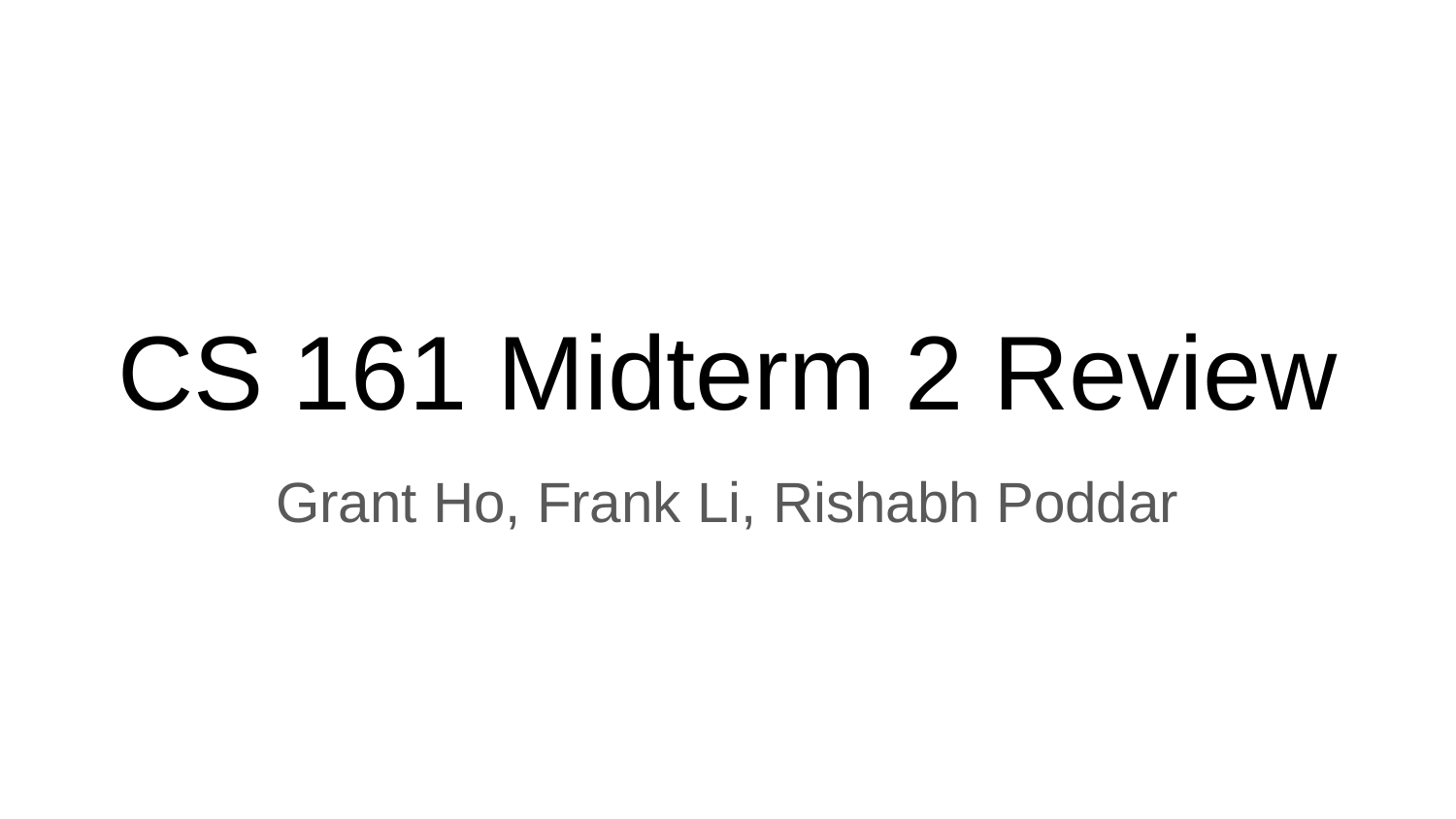

# CS 161 Midterm 2 Review
Grant Ho, Frank Li, Rishabh Poddar